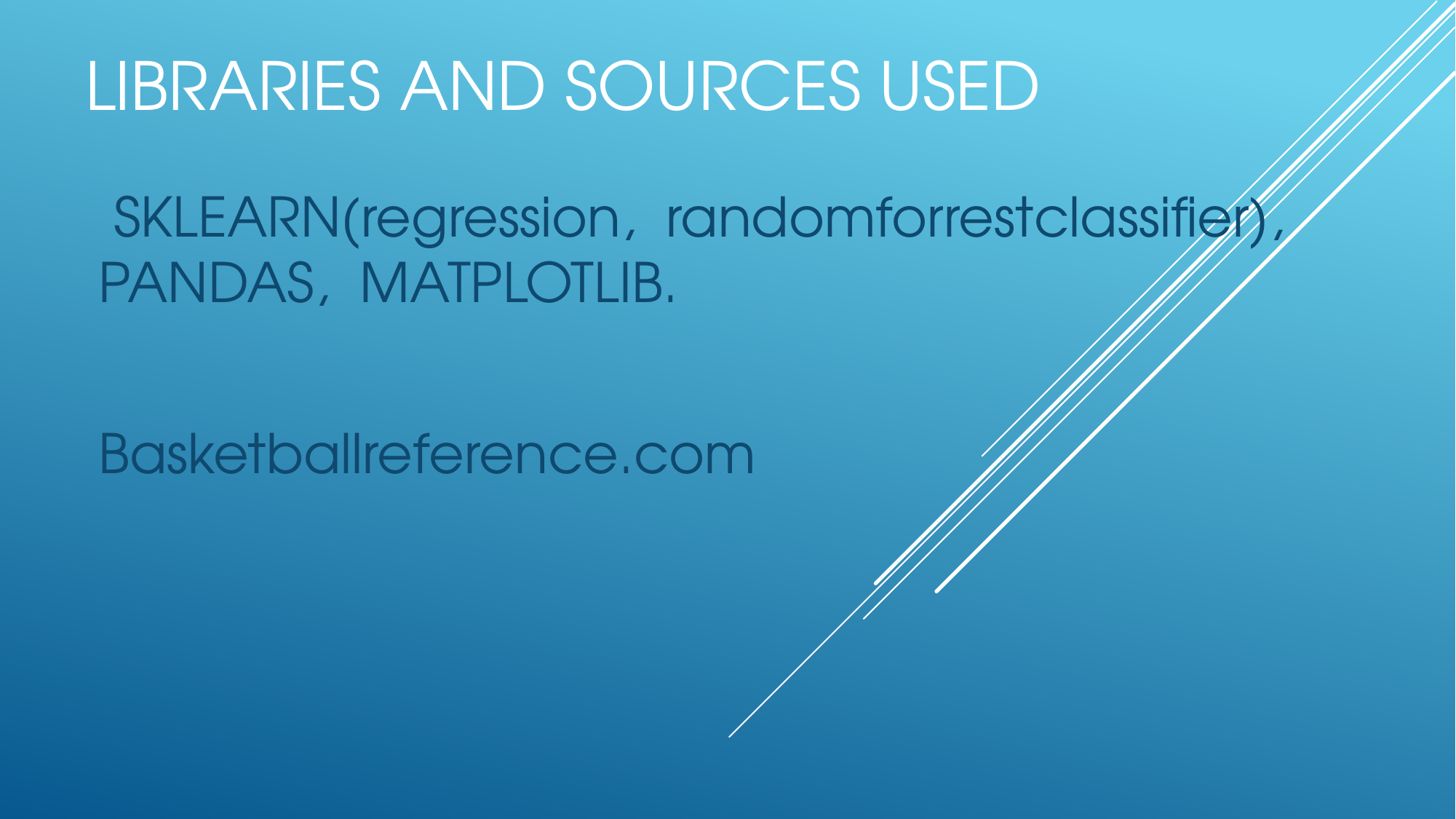

# Libraries and sources used
 SKLEARN(regression,  randomforrestclassifier),   PANDAS,  MATPLOTLIB.

Basketballreference.com